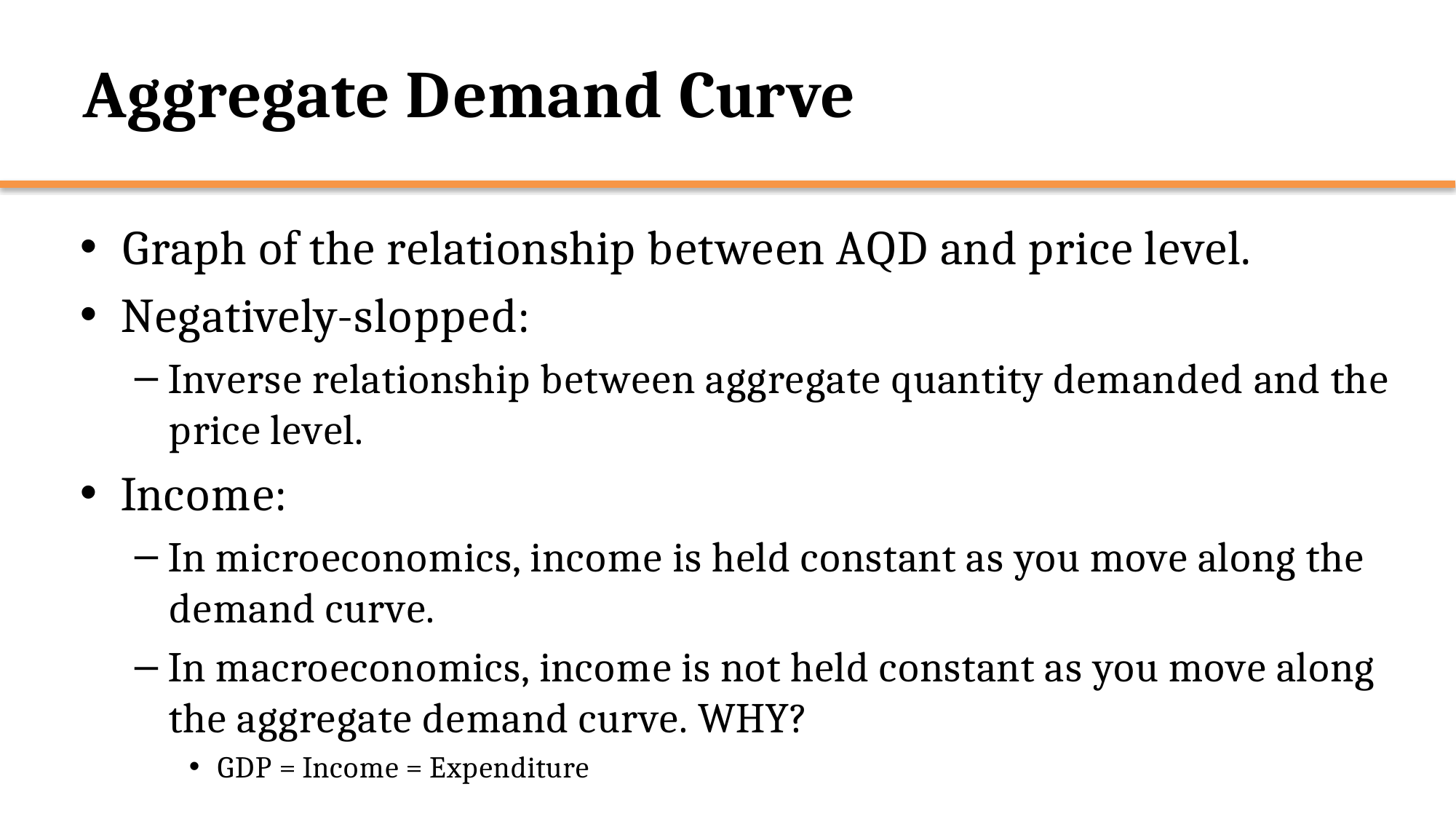

# Aggregate Demand Curve
Graph of the relationship between AQD and price level.
Negatively-slopped:
Inverse relationship between aggregate quantity demanded and the price level.
Income:
In microeconomics, income is held constant as you move along the demand curve.
In macroeconomics, income is not held constant as you move along the aggregate demand curve. WHY?
GDP = Income = Expenditure